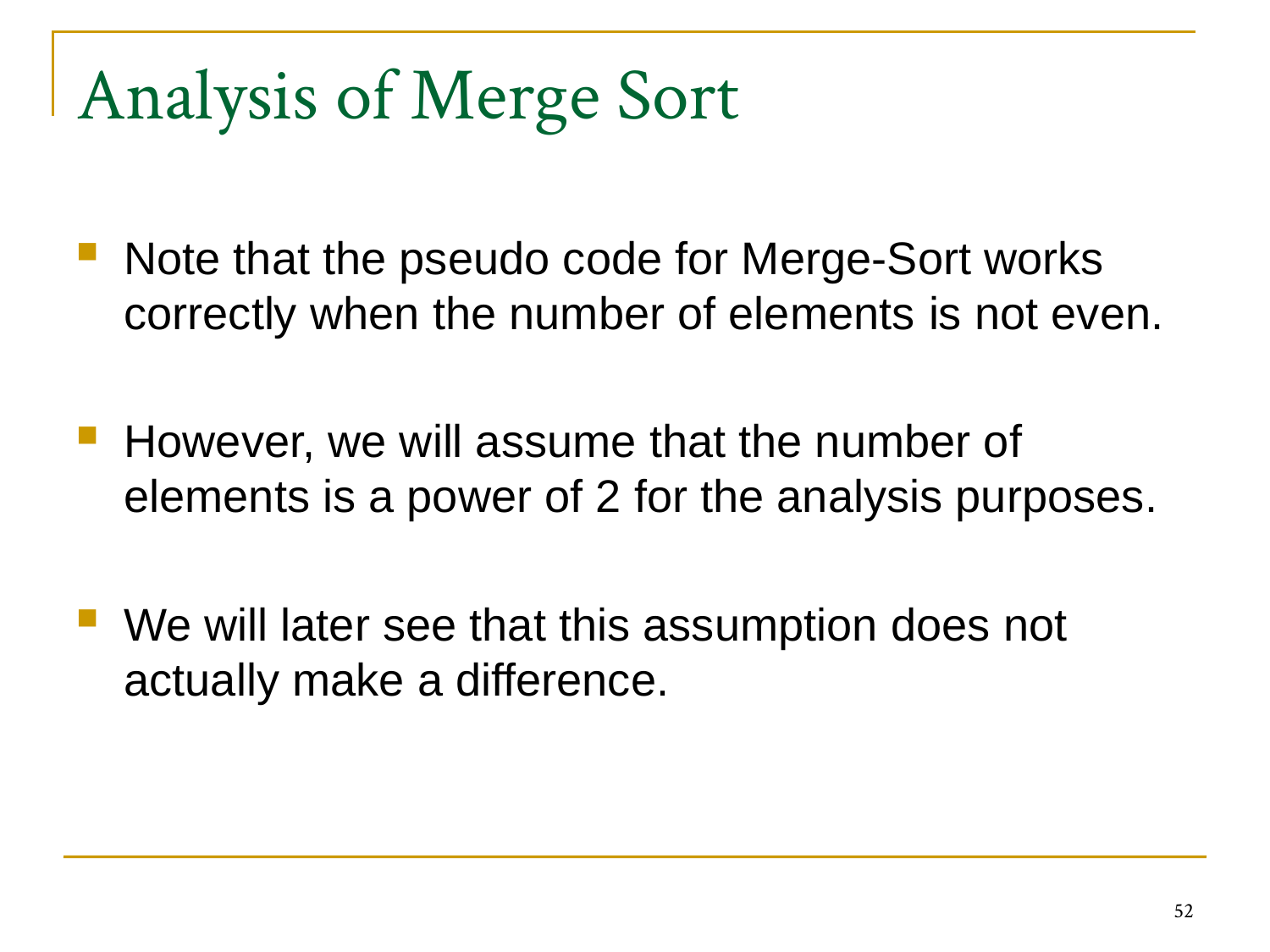

# Analysis of Merge Sort
Note that the pseudo code for Merge-Sort works correctly when the number of elements is not even.

However, we will assume that the number of elements is a power of 2 for the analysis purposes.

We will later see that this assumption does not actually make a difference.
52